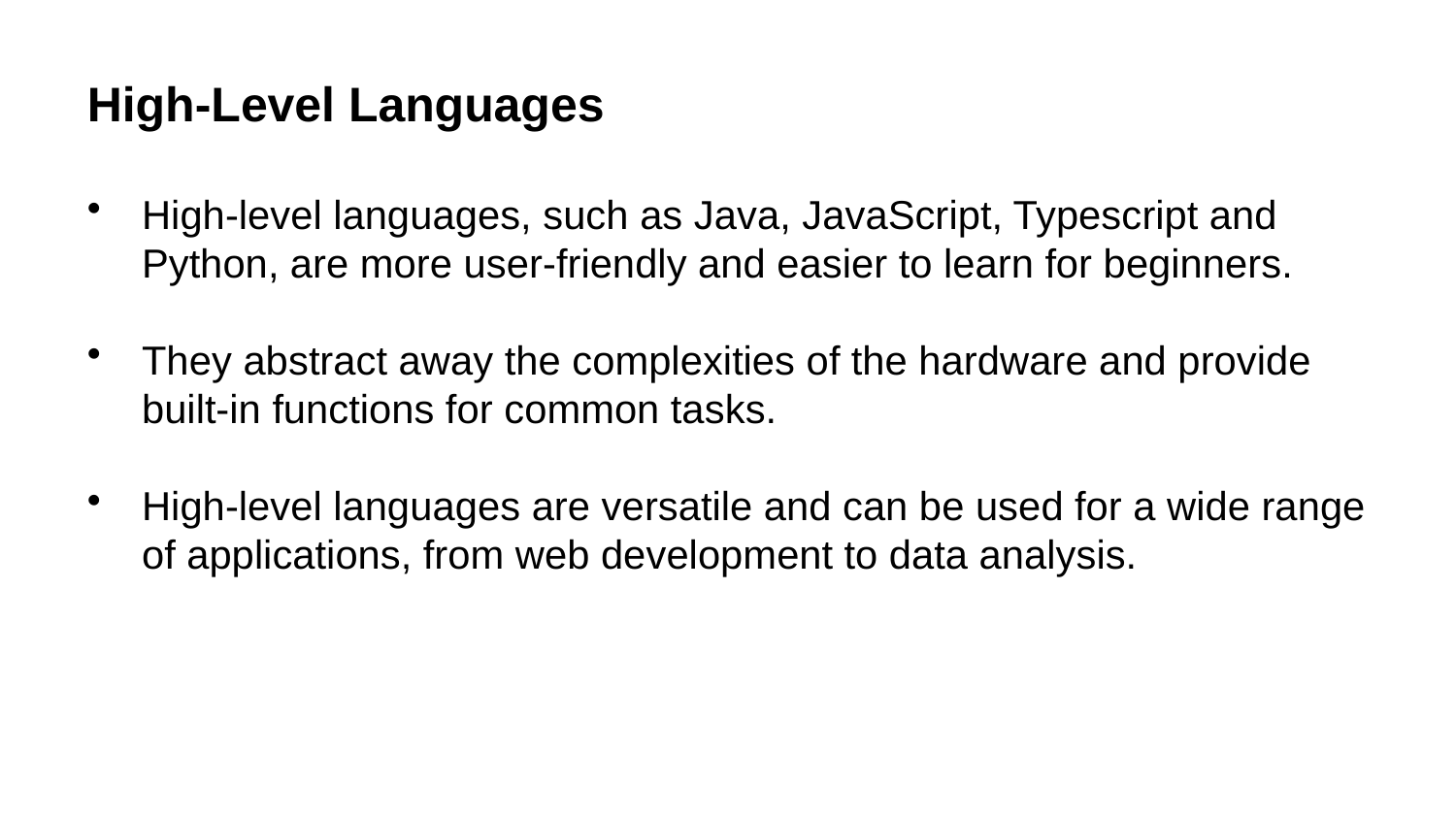

High-Level Languages
High-level languages, such as Java, JavaScript, Typescript and Python, are more user-friendly and easier to learn for beginners.

They abstract away the complexities of the hardware and provide built-in functions for common tasks.

High-level languages are versatile and can be used for a wide range of applications, from web development to data analysis.